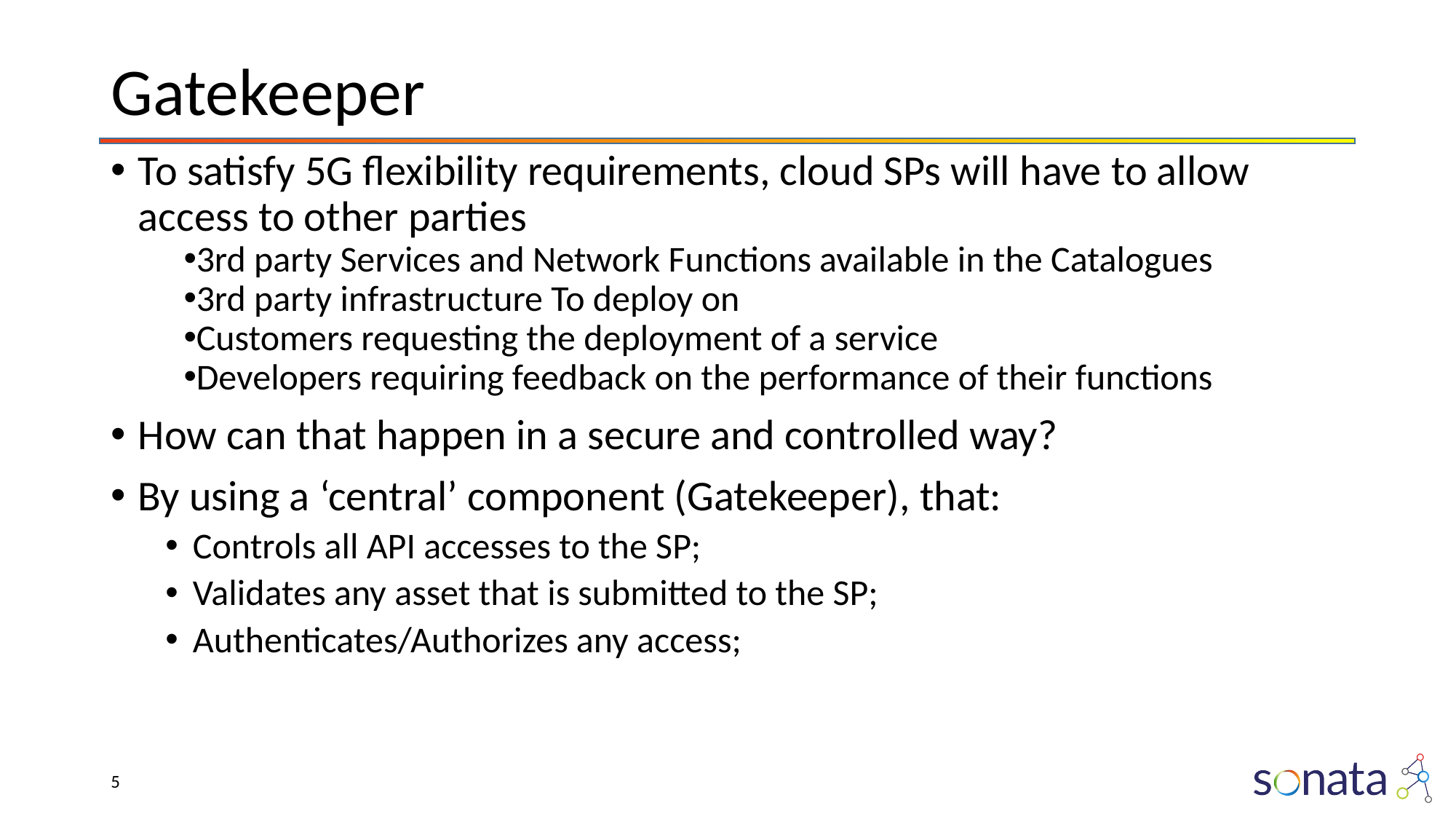

# Gatekeeper
To satisfy 5G flexibility requirements, cloud SPs will have to allow access to other parties
3rd party Services and Network Functions available in the Catalogues
3rd party infrastructure To deploy on
Customers requesting the deployment of a service
Developers requiring feedback on the performance of their functions
How can that happen in a secure and controlled way?
By using a ‘central’ component (Gatekeeper), that:
Controls all API accesses to the SP;
Validates any asset that is submitted to the SP;
Authenticates/Authorizes any access;
5